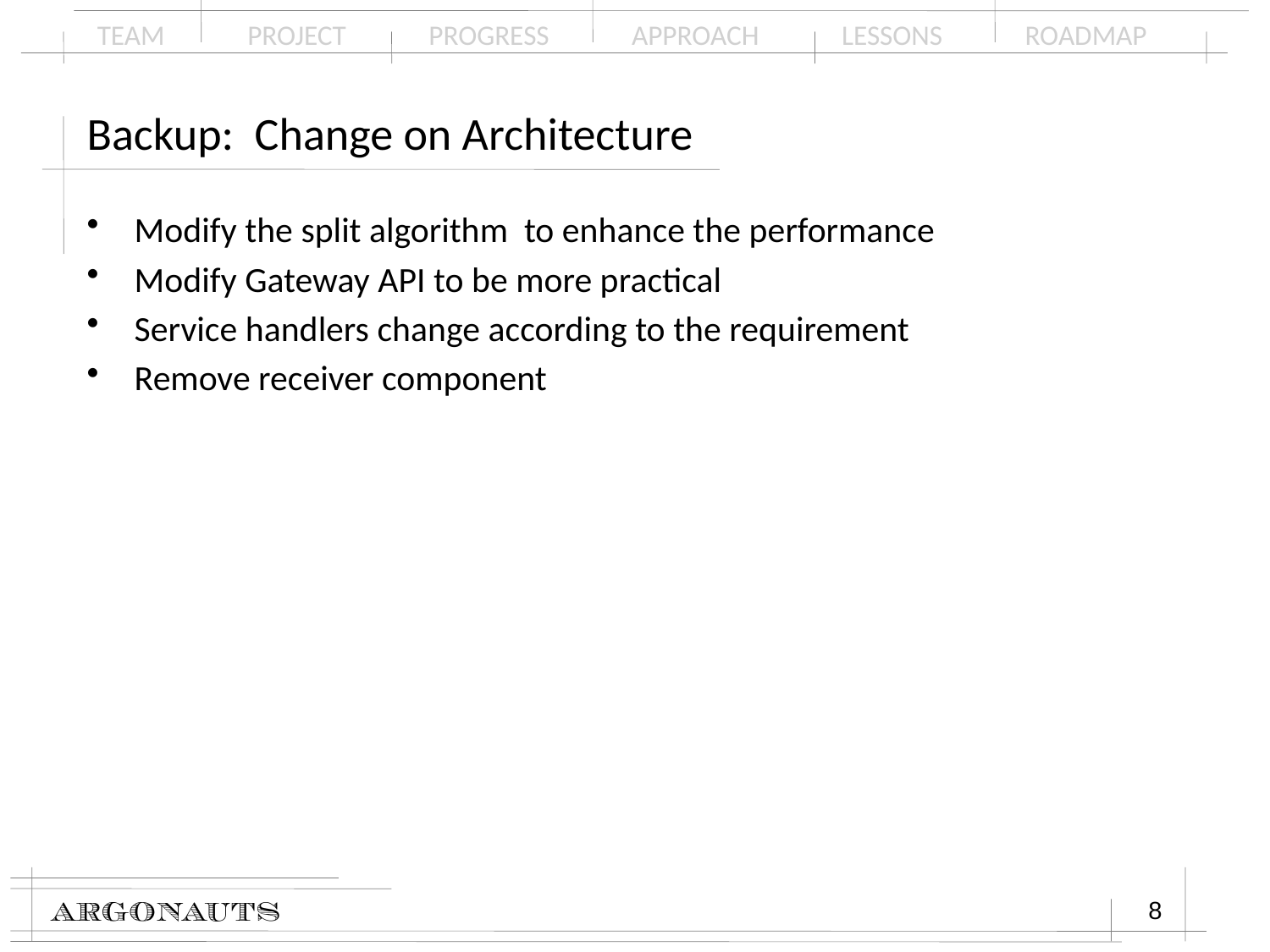

# Backup:  Change on Architecture
Modify the split algorithm  to enhance the performance
Modify Gateway API to be more practical
Service handlers change according to the requirement
Remove receiver component

8